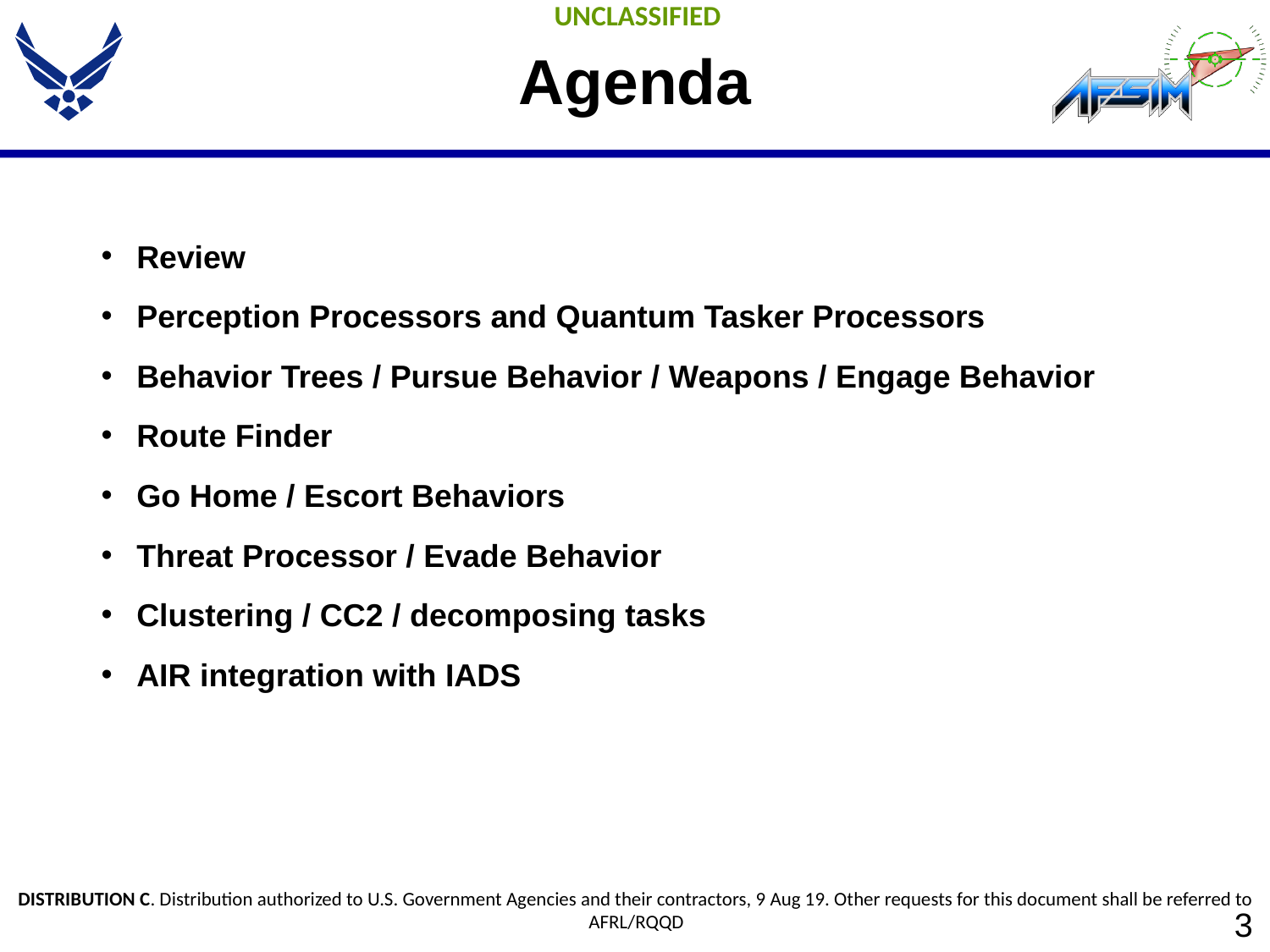

# Agenda
Review
Perception Processors and Quantum Tasker Processors
Behavior Trees / Pursue Behavior / Weapons / Engage Behavior
Route Finder
Go Home / Escort Behaviors
Threat Processor / Evade Behavior
Clustering / CC2 / decomposing tasks
AIR integration with IADS